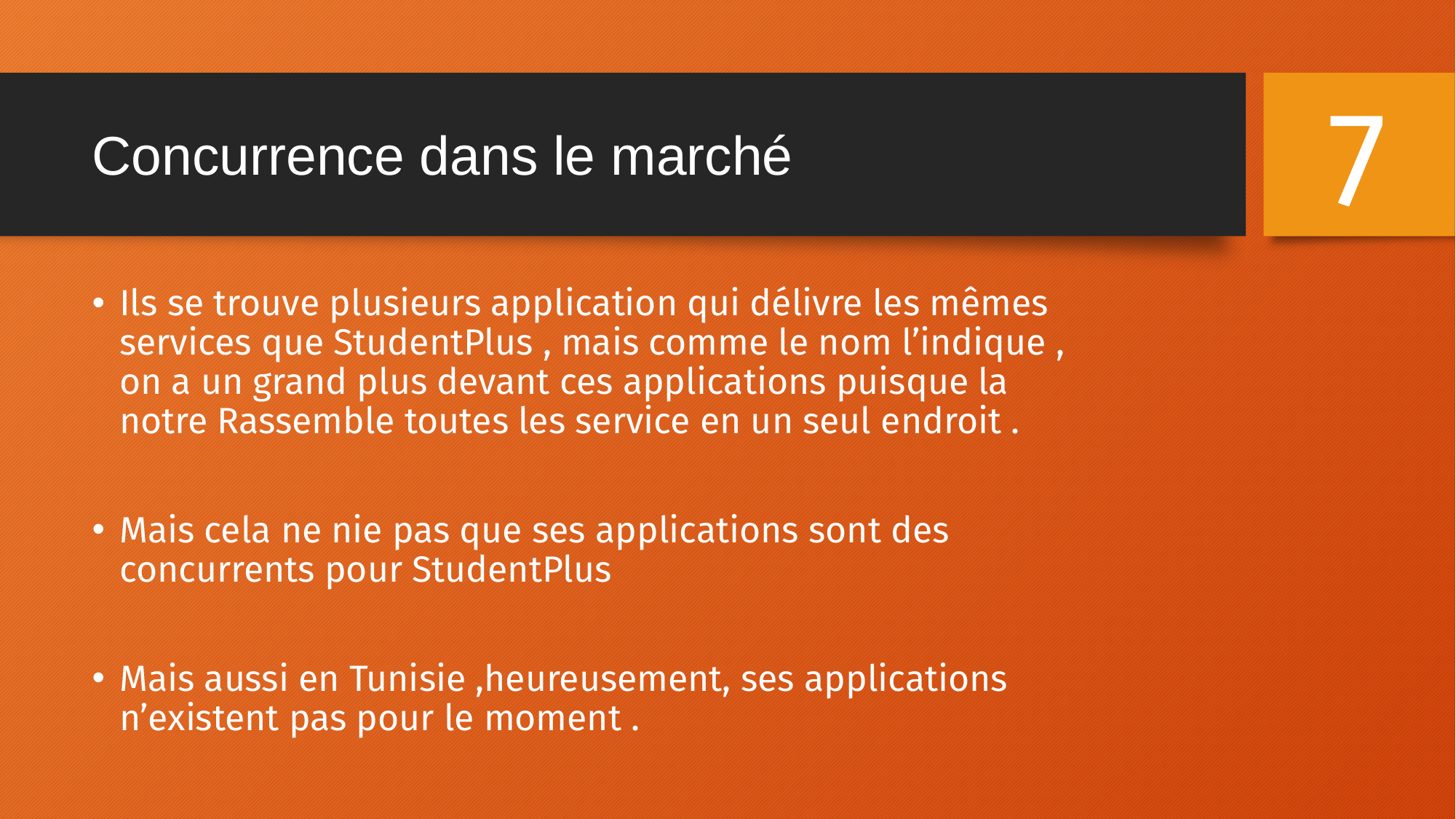

7

# Concurrence dans le marché
Ils se trouve plusieurs application qui délivre les mêmes services que StudentPlus , mais comme le nom l’indique , on a un grand plus devant ces applications puisque la notre Rassemble toutes les service en un seul endroit .

Mais cela ne nie pas que ses applications sont des concurrents pour StudentPlus

Mais aussi en Tunisie ,heureusement, ses applications n’existent pas pour le moment .